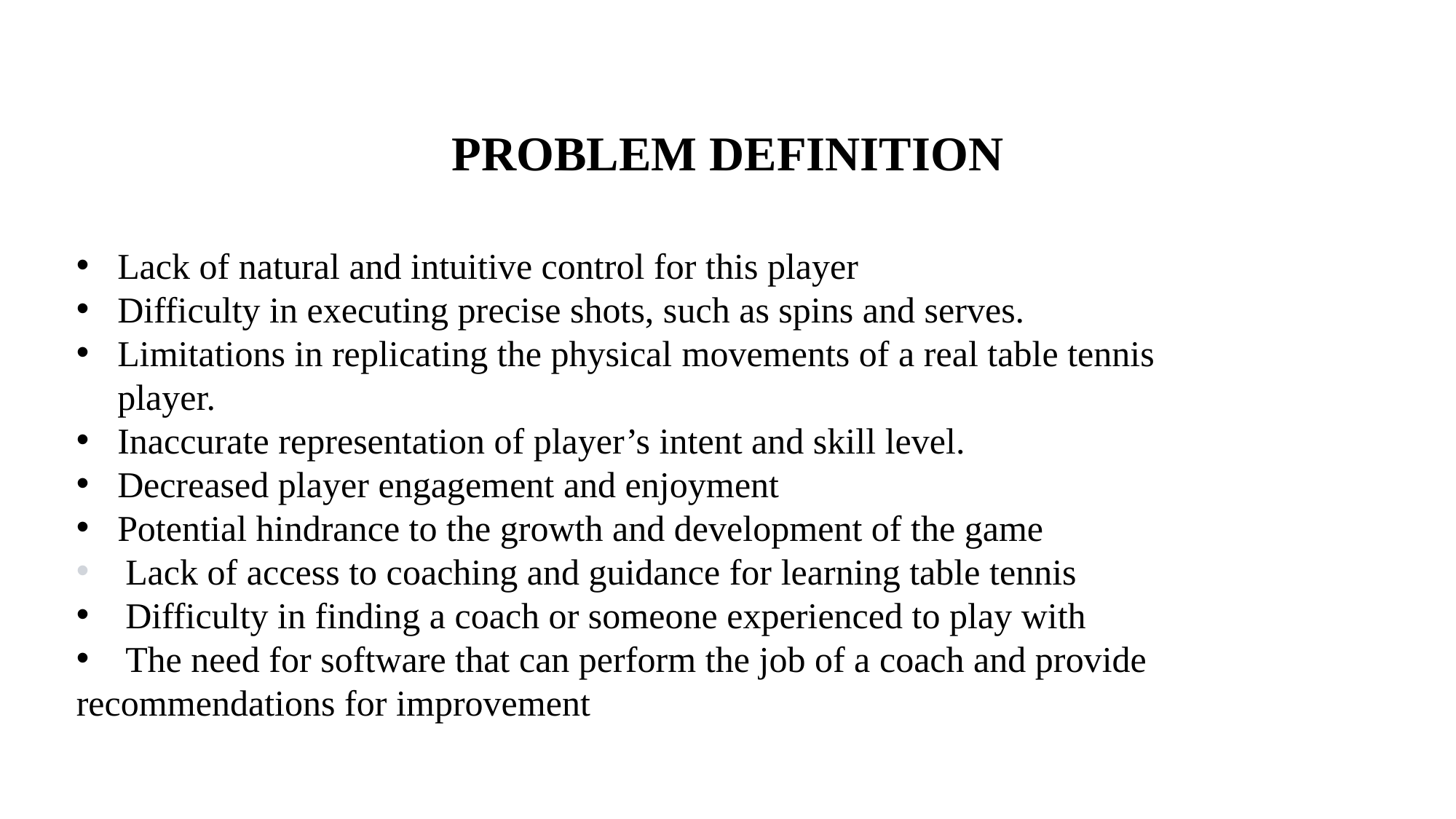

PROBLEM DEFINITION
Lack of natural and intuitive control for this player
Difficulty in executing precise shots, such as spins and serves.
Limitations in replicating the physical movements of a real table tennis player.
Inaccurate representation of player’s intent and skill level.
Decreased player engagement and enjoyment
Potential hindrance to the growth and development of the game
    Lack of access to coaching and guidance for learning table tennis
    Difficulty in finding a coach or someone experienced to play with
    The need for software that can perform the job of a coach and provide      recommendations for improvement